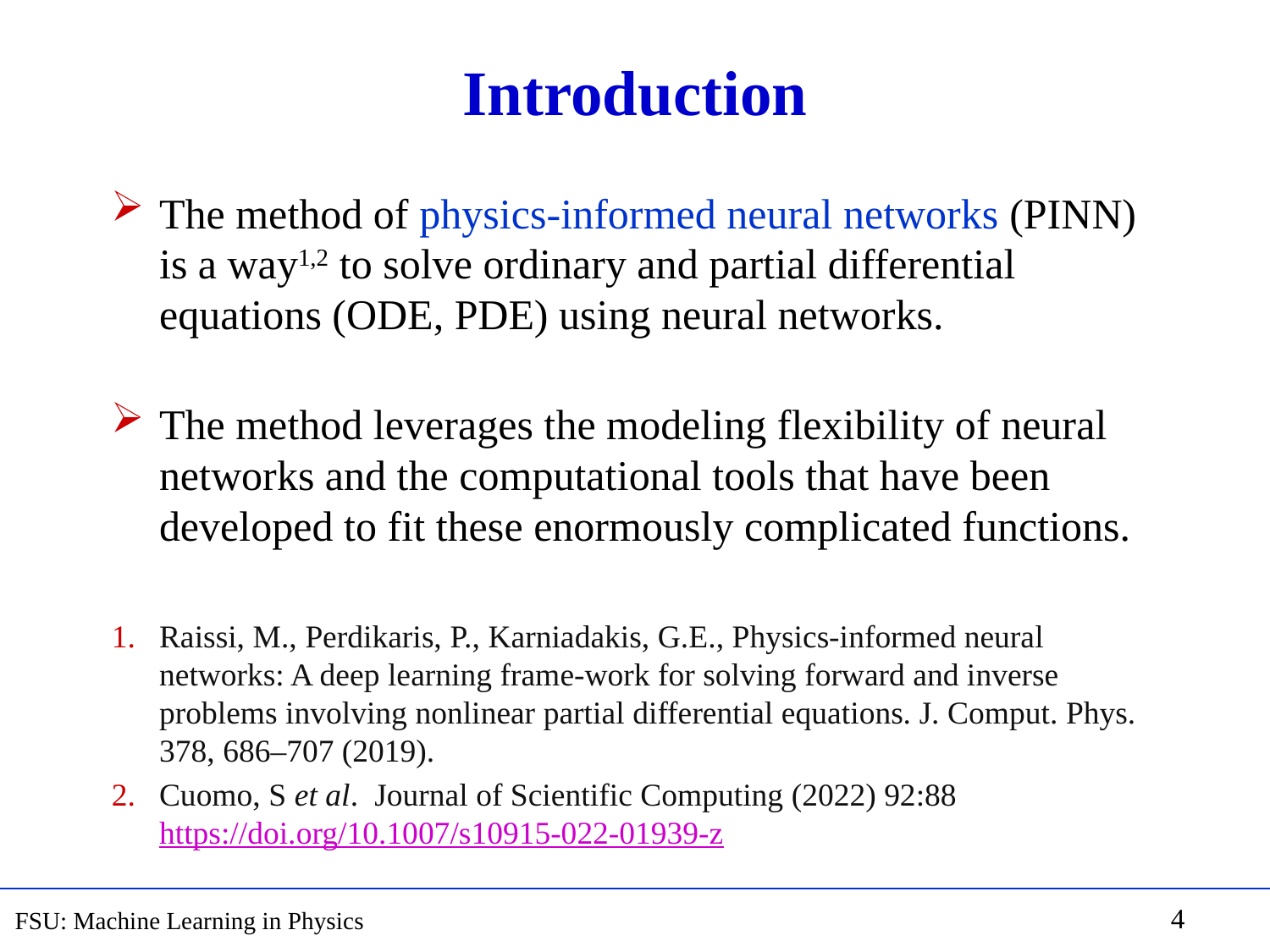

# Introduction
The method of physics-informed neural networks (PINN) is a way1,2 to solve ordinary and partial differential equations (ODE, PDE) using neural networks.
The method leverages the modeling flexibility of neural networks and the computational tools that have been developed to fit these enormously complicated functions.

Raissi, M., Perdikaris, P., Karniadakis, G.E., Physics-informed neural networks: A deep learning frame-work for solving forward and inverse problems involving nonlinear partial differential equations. J. Comput. Phys. 378, 686–707 (2019).
Cuomo, S et al.  Journal of Scientific Computing (2022) 92:88 https://doi.org/10.1007/s10915-022-01939-z